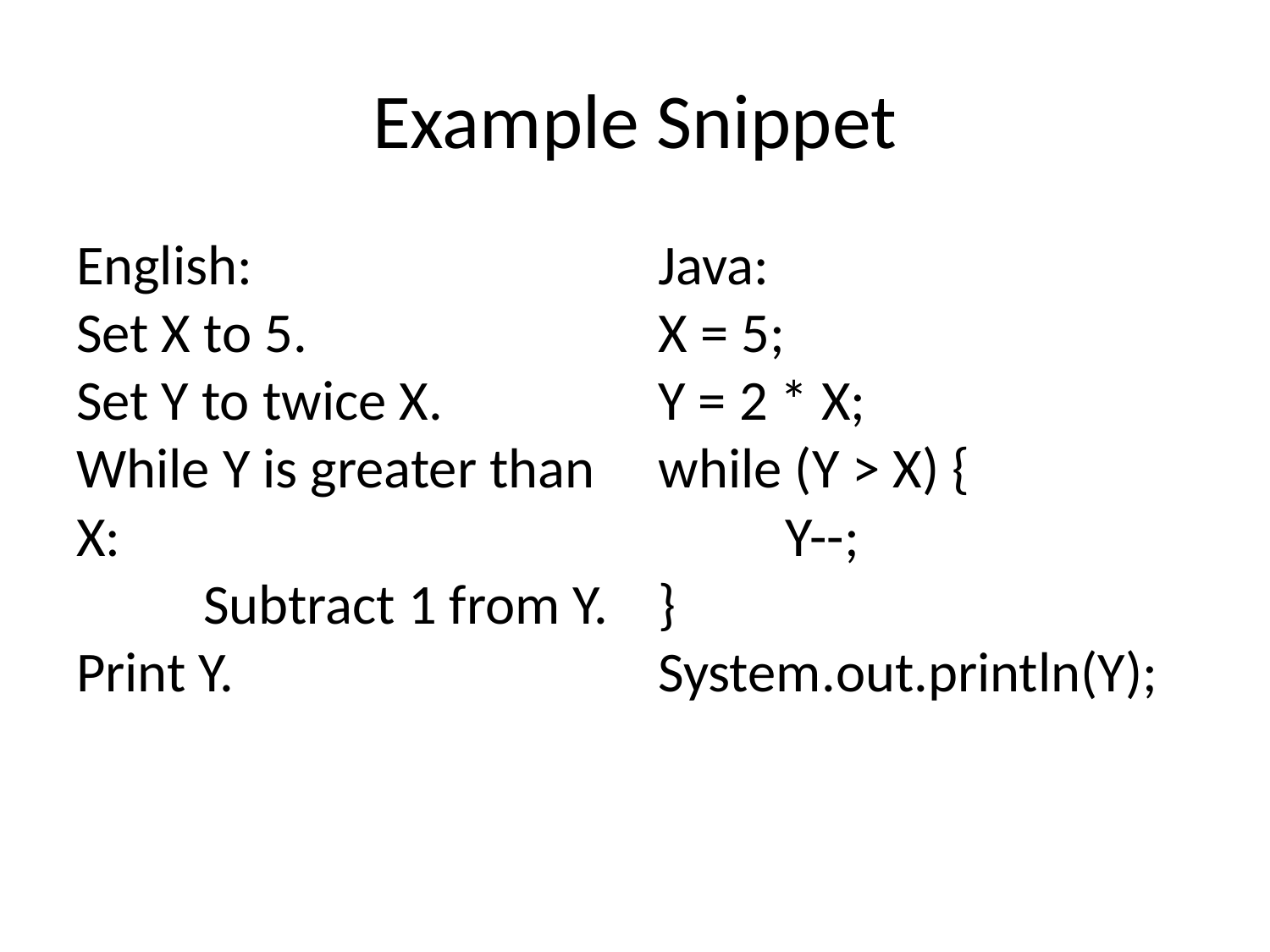

# Example Snippet
English:
Set X to 5.
Set Y to twice X.
While Y is greater than
X:
	Subtract 1 from Y.
Print Y.
Java:
X = 5;
Y = 2 * X;
while (Y > X) {
	Y--;
}
System.out.println(Y);